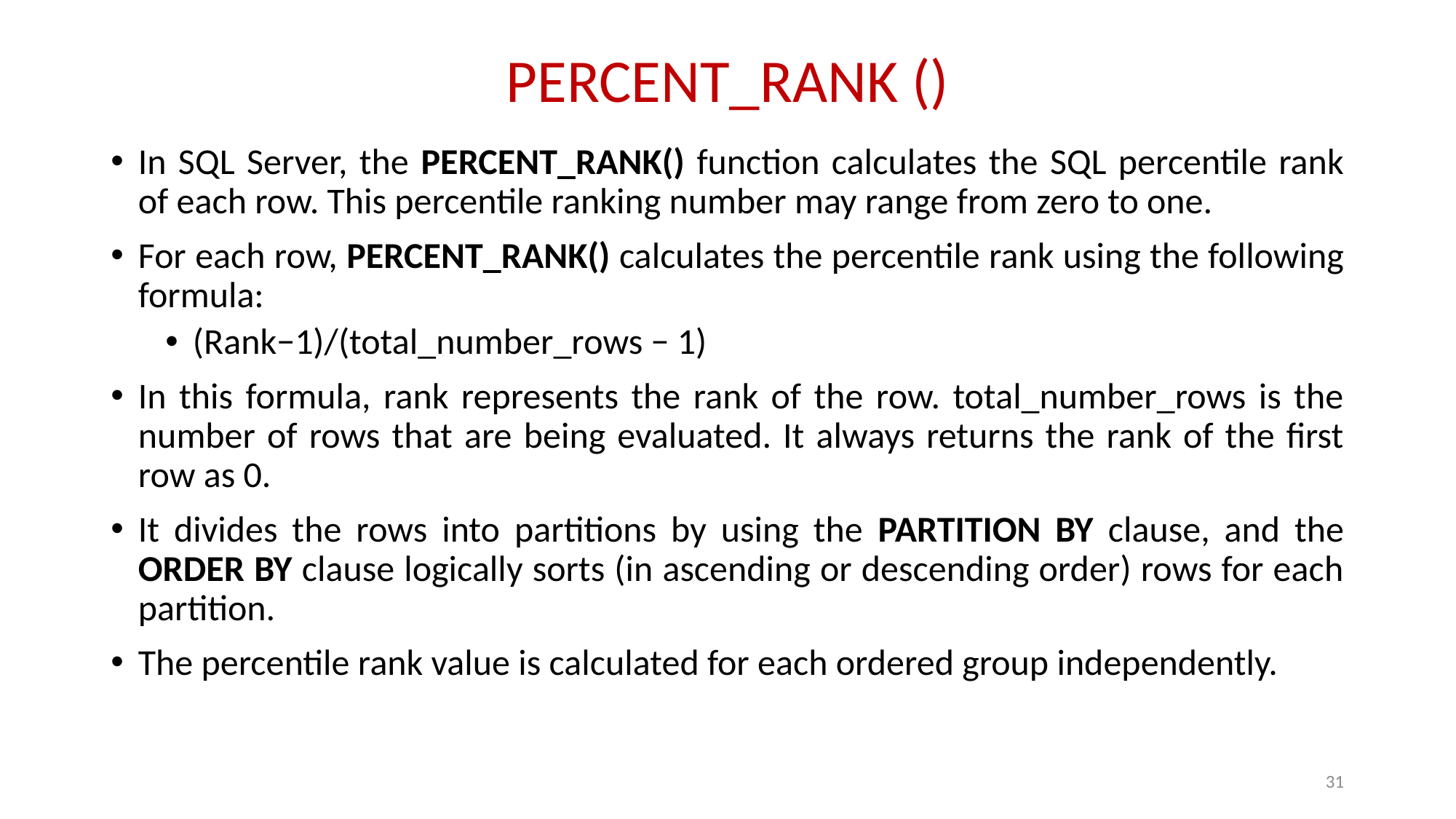

# PERCENT_RANK ()
In SQL Server, the PERCENT_RANK() function calculates the SQL percentile rank of each row. This percentile ranking number may range from zero to one.
For each row, PERCENT_RANK() calculates the percentile rank using the following formula:
(Rank−1)/(total_number_rows − 1)
In this formula, rank represents the rank of the row. total_number_rows is the number of rows that are being evaluated. It always returns the rank of the first row as 0.
It divides the rows into partitions by using the PARTITION BY clause, and the ORDER BY clause logically sorts (in ascending or descending order) rows for each partition.
The percentile rank value is calculated for each ordered group independently.
31